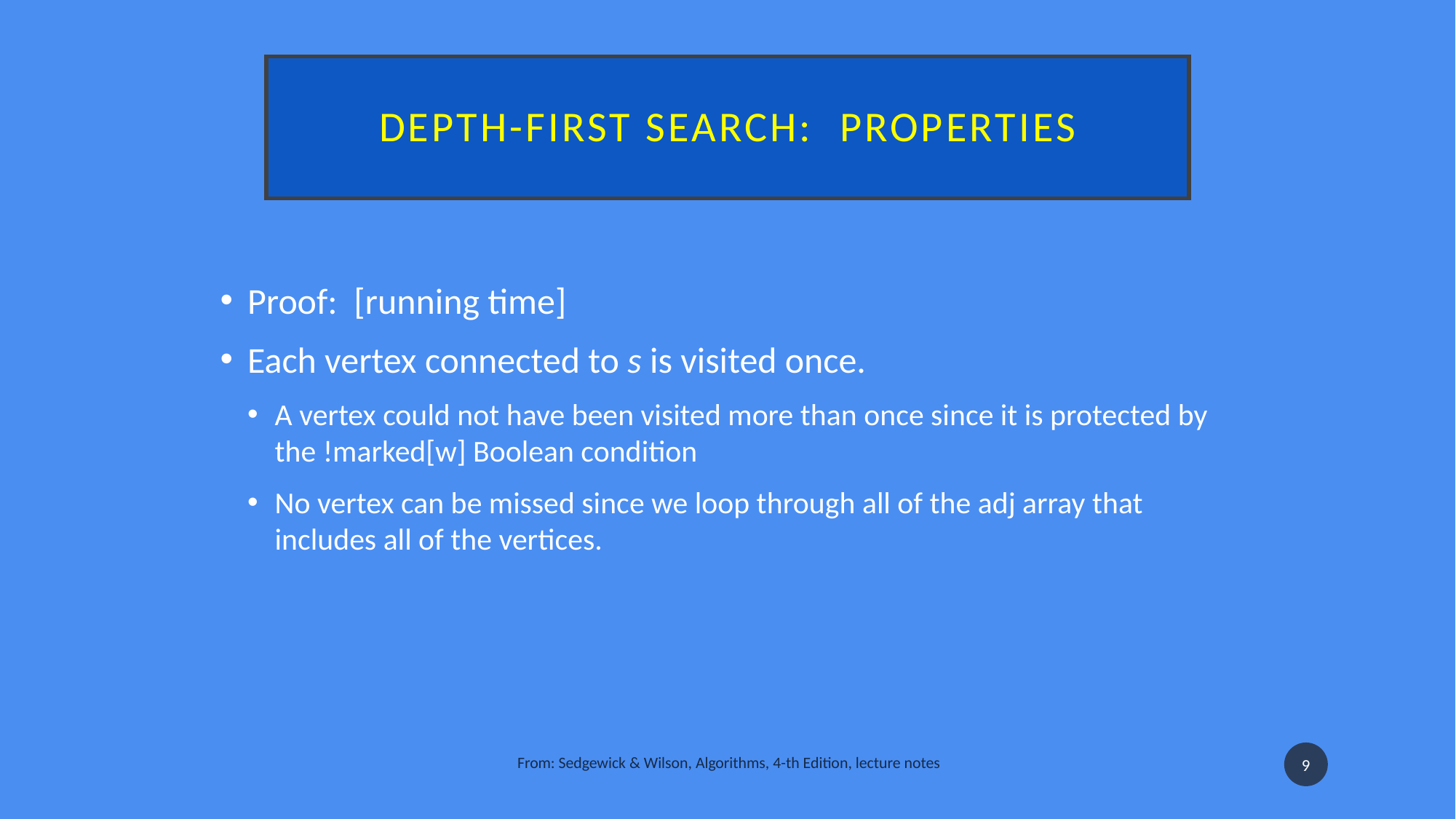

# Depth-first search:  properties

Proof:  [running time]
Each vertex connected to s is visited once.
A vertex could not have been visited more than once since it is protected by the !marked[w] Boolean condition
No vertex can be missed since we loop through all of the adj array that includes all of the vertices.

From: Sedgewick & Wilson, Algorithms, 4-th Edition, lecture notes
9